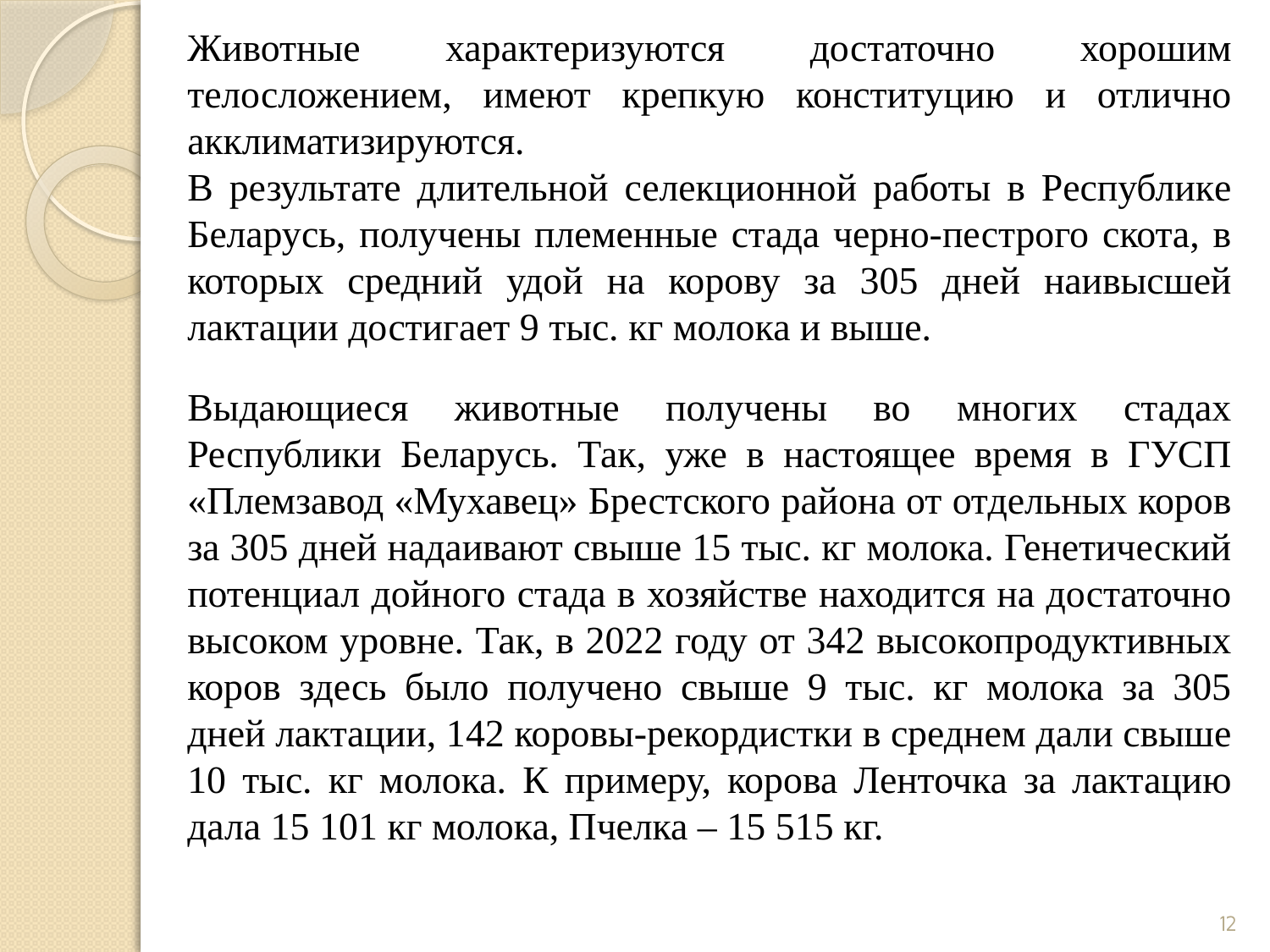

Животные характеризуются достаточно хорошим телосложением, имеют крепкую конституцию и отлично акклиматизируются.
В результате длительной селекционной работы в Рeспубликe Бeларусь, получены племенные стада черно-пестрого скота, в которых средний удой на корову за 305 дней наивысшей лактации достигает 9 тыс. кг молока и выше.

Выдающиеся животные получены во многих стадах Республики Беларусь. Так, уже в настоящее время в ГУСП «Племзавод «Мухавец» Брестского района от отдельных коров за 305 дней надаивают свыше 15 тыс. кг молока. Генетический потенциал дойного стада в хозяйстве находится на достаточно высоком уровне. Так, в 2022 году от 342 высокопродуктивных коров здесь было получено свыше 9 тыс. кг молока за 305 дней лактации, 142 коровы-рекордистки в среднем дали свыше 10 тыс. кг молока. К примеру, корова Ленточка за лактацию дала 15 101 кг молока, Пчелка – 15 515 кг.

12